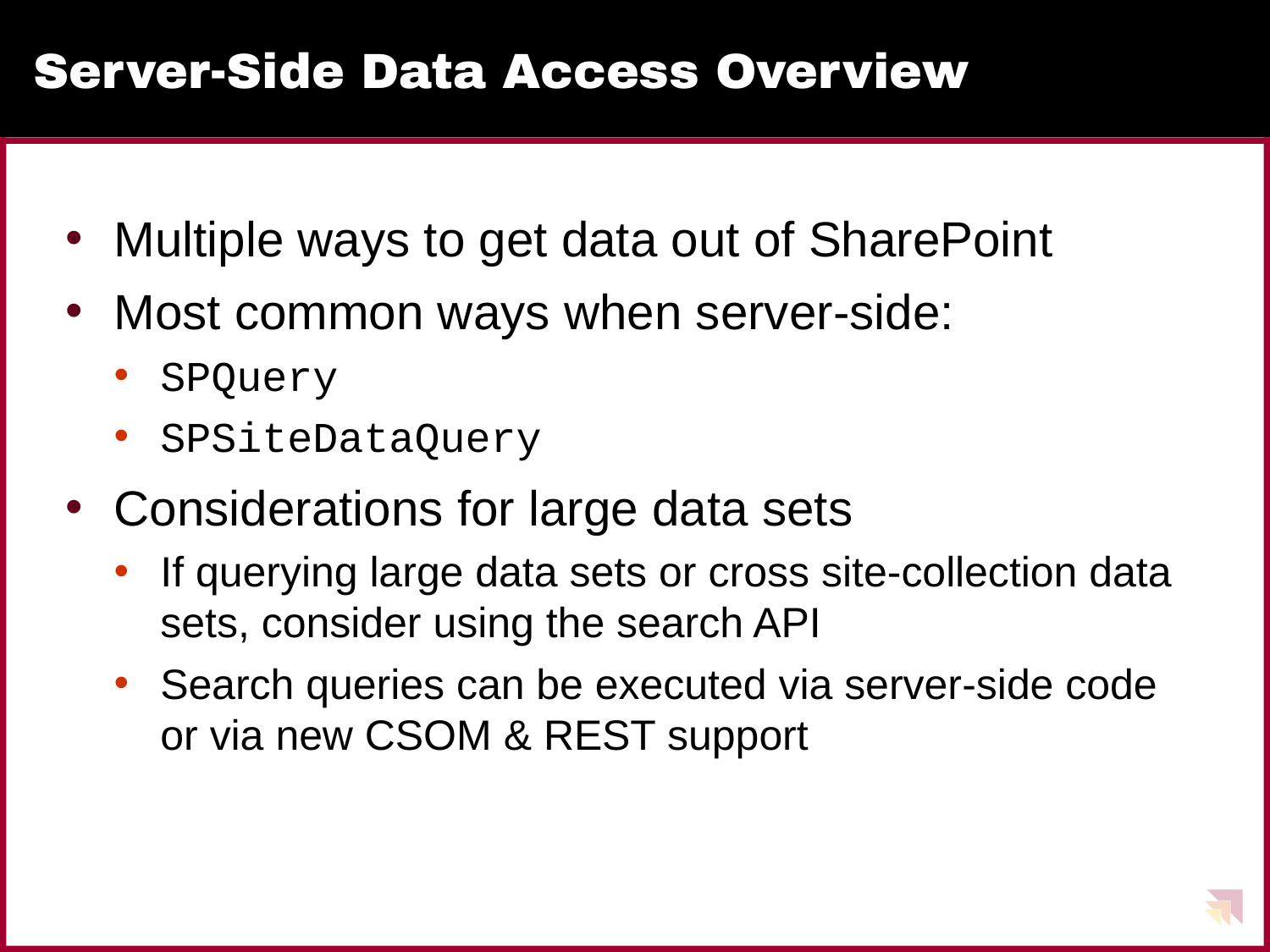

# Server-Side Data Access Overview
Multiple ways to get data out of SharePoint
Most common ways when server-side:
SPQuery
SPSiteDataQuery
Considerations for large data sets
If querying large data sets or cross site-collection data sets, consider using the search API
Search queries can be executed via server-side code or via new CSOM & REST support